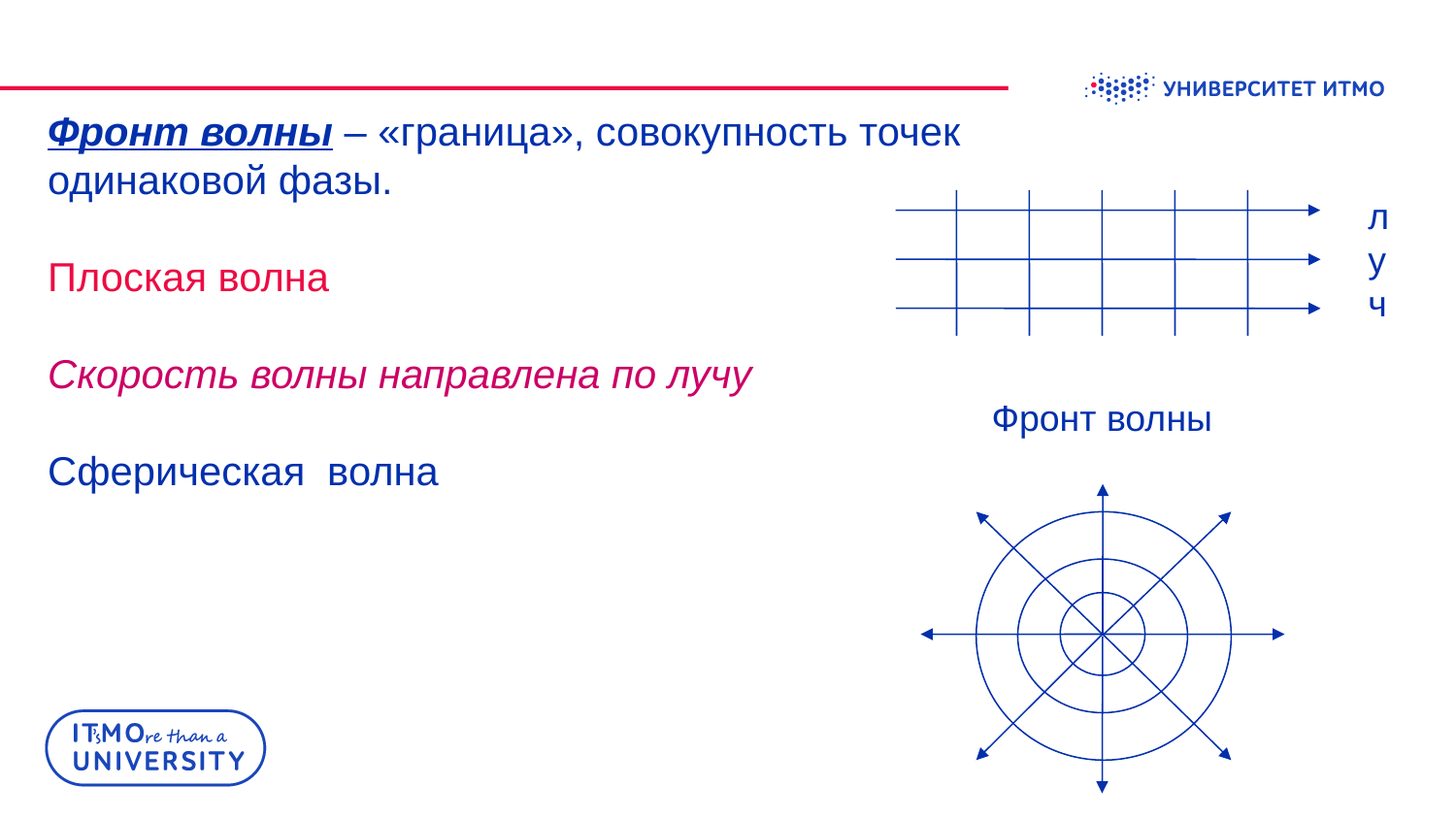

Фронт волны – «граница», совокупность точек одинаковой фазы.

Плоская волна

Скорость волны направлена по лучу

Сферическая  волна

л
у
ч

Фронт волны